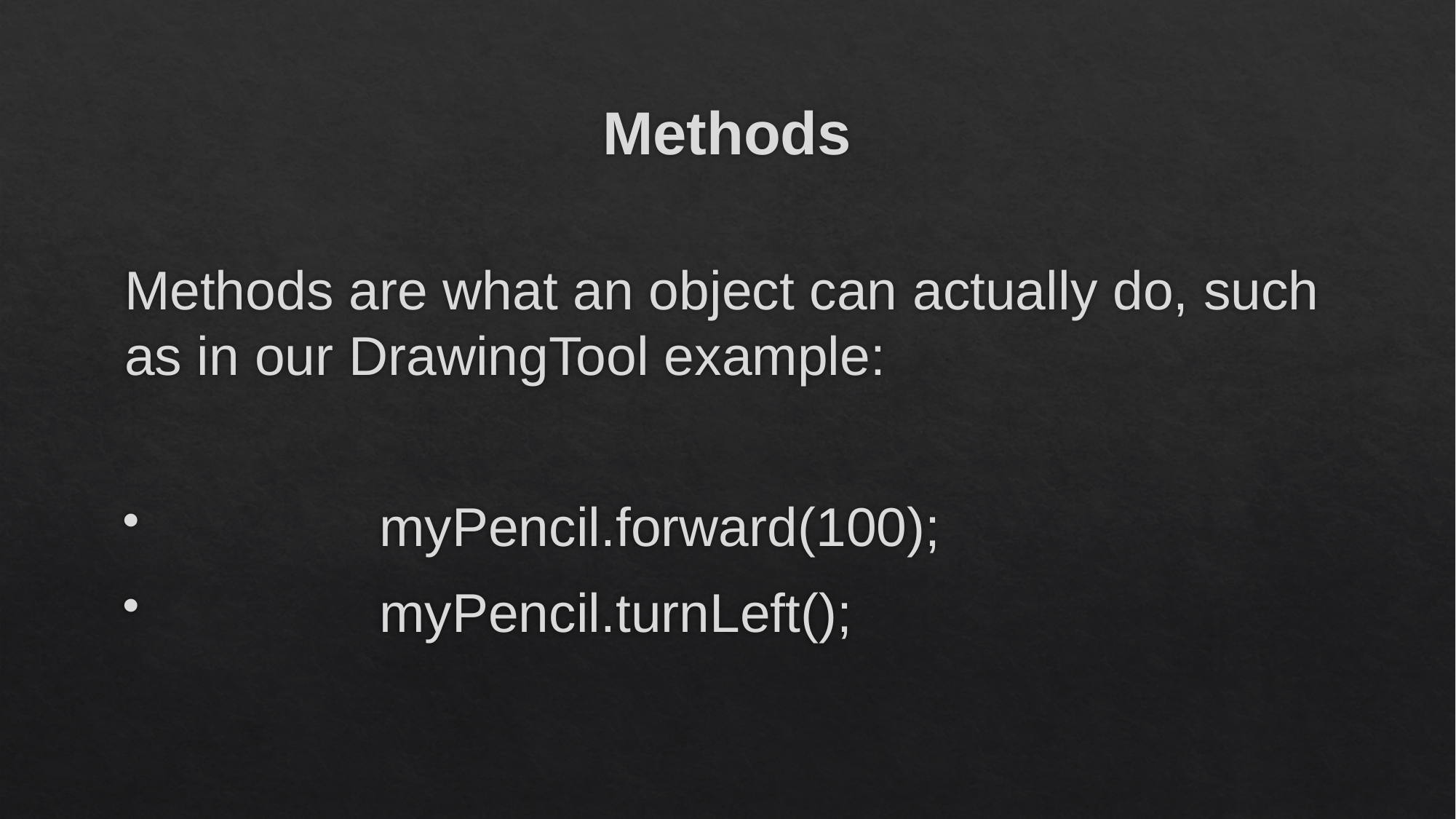

# Methods
Methods are what an object can actually do, such as in our DrawingTool example:

		myPencil.forward(100);
		myPencil.turnLeft();